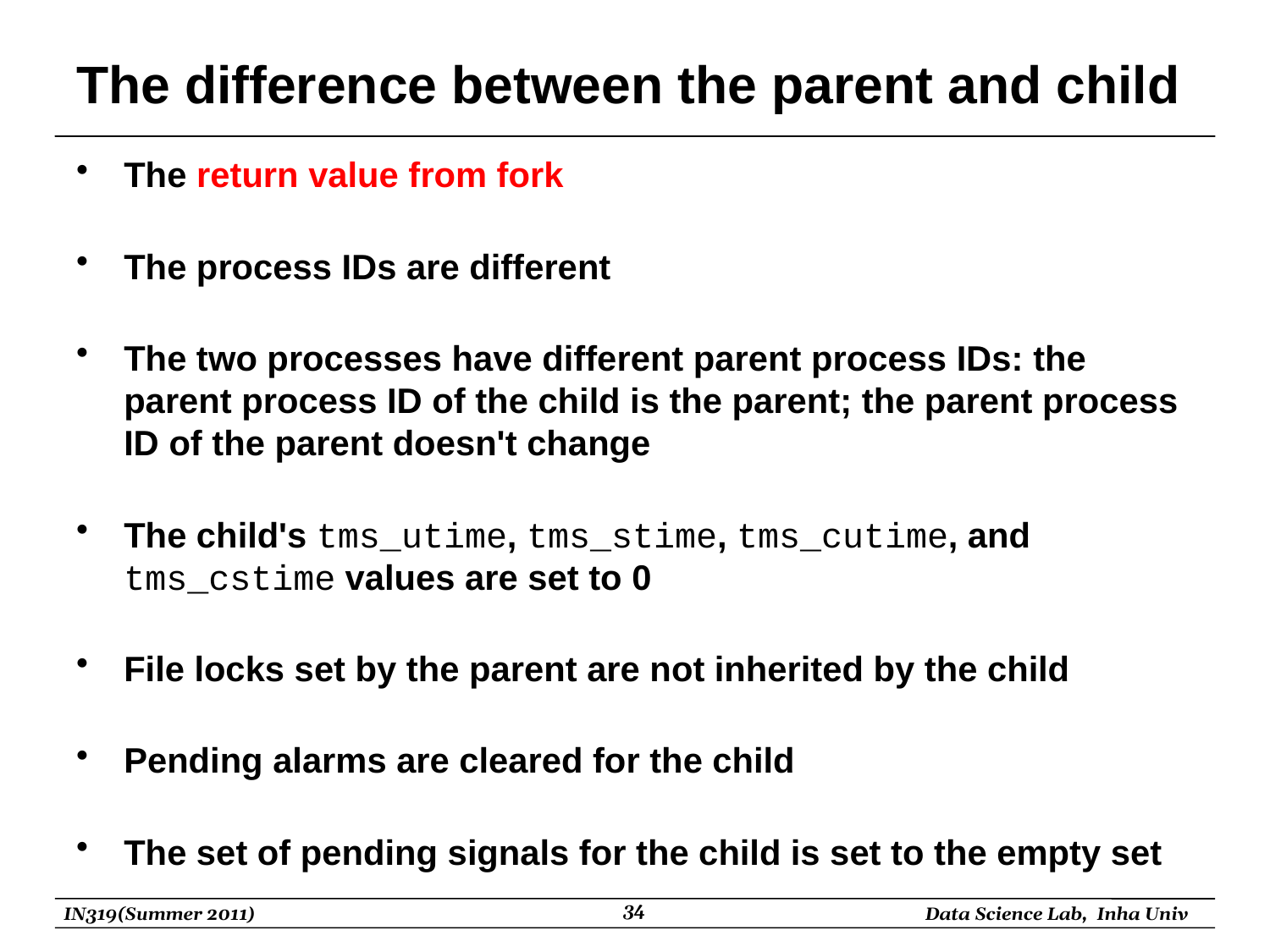

# The difference between the parent and child
The return value from fork
The process IDs are different
The two processes have different parent process IDs: the parent process ID of the child is the parent; the parent process ID of the parent doesn't change
The child's tms_utime, tms_stime, tms_cutime, and tms_cstime values are set to 0
File locks set by the parent are not inherited by the child
Pending alarms are cleared for the child
The set of pending signals for the child is set to the empty set
34